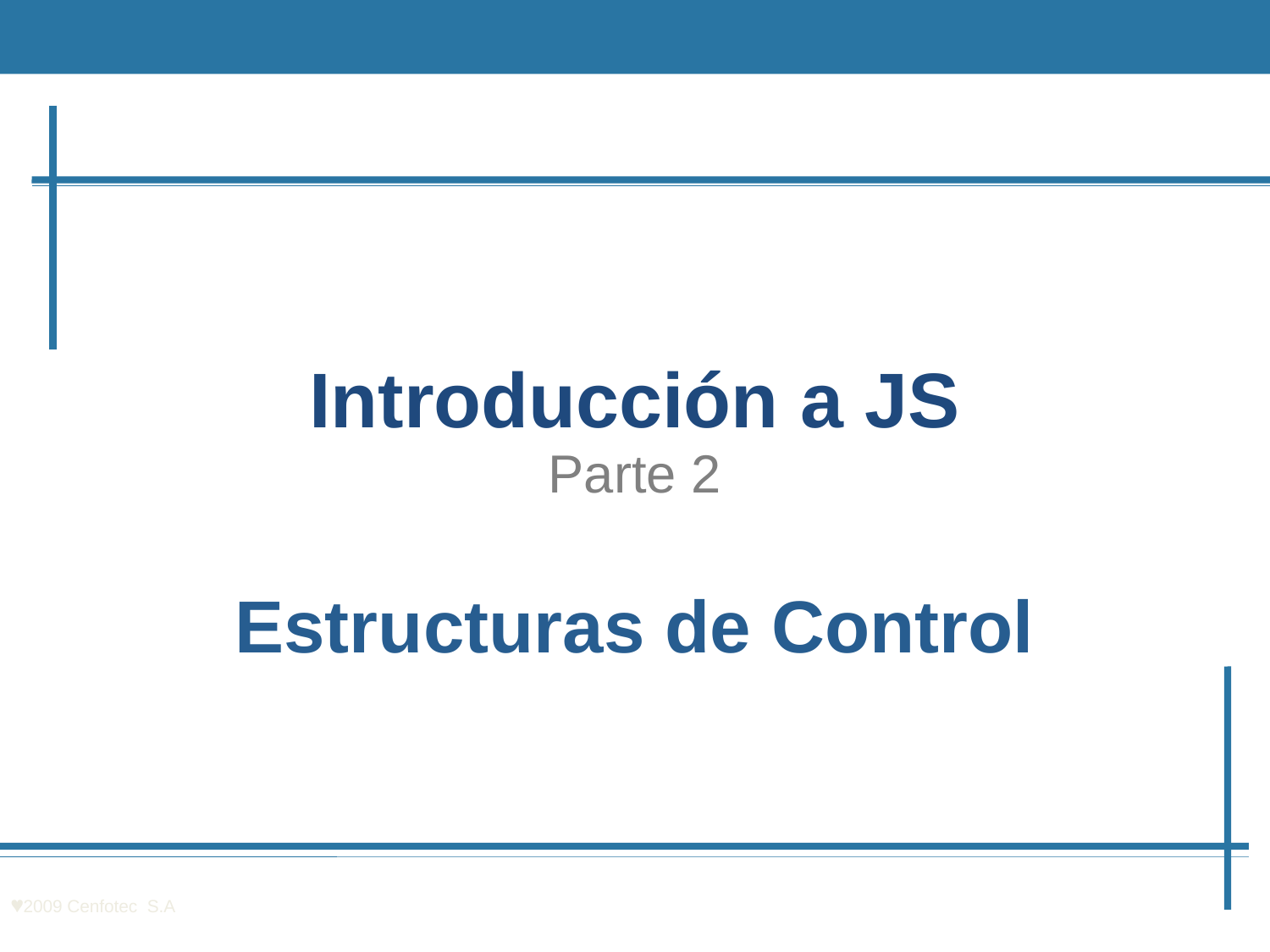

# Introducción a JS
Parte 2

Estructuras de Control